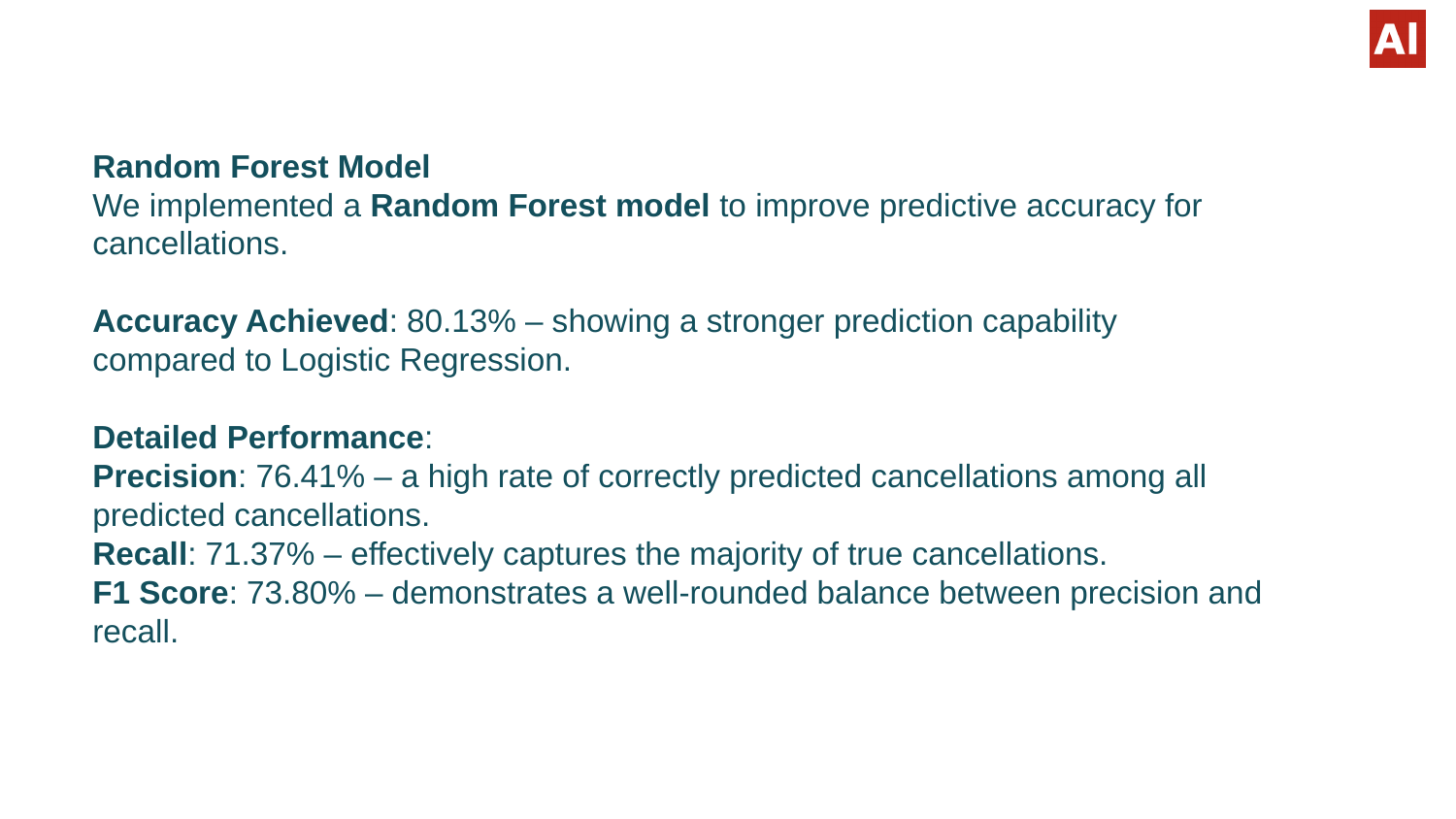

# Random Forest Model We implemented a Random Forest model to improve predictive accuracy for cancellations. Accuracy Achieved: 80.13% – showing a stronger prediction capability compared to Logistic Regression. Detailed Performance: Precision: 76.41% – a high rate of correctly predicted cancellations among all predicted cancellations. Recall: 71.37% – effectively captures the majority of true cancellations. F1 Score: 73.80% – demonstrates a well-rounded balance between precision and recall.